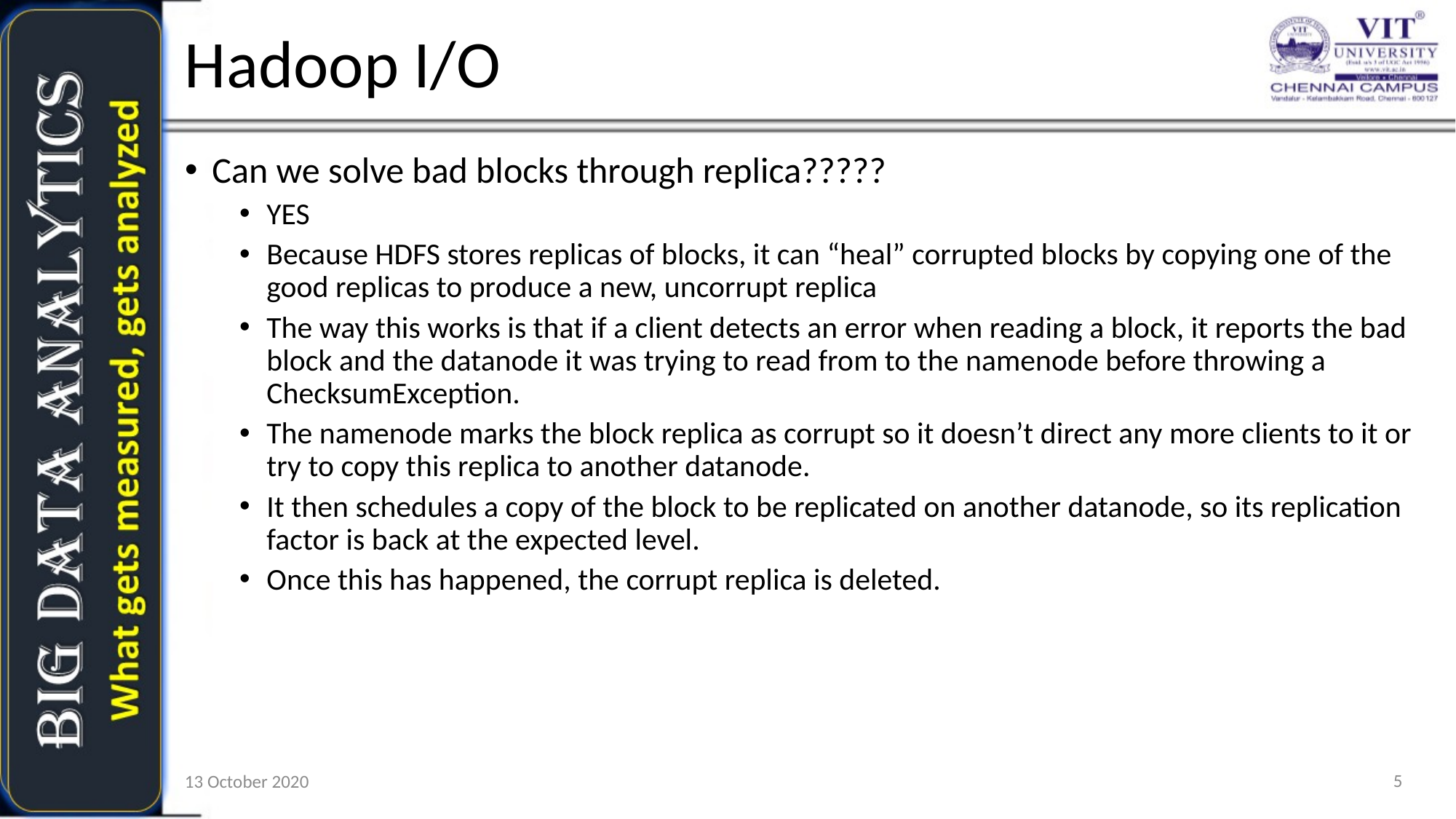

Hadoop I/O
Can we solve bad blocks through replica?????
YES
Because HDFS stores replicas of blocks, it can “heal” corrupted blocks by copying one of the good replicas to produce a new, uncorrupt replica
The way this works is that if a client detects an error when reading a block, it reports the bad block and the datanode it was trying to read from to the namenode before throwing a ChecksumException.
The namenode marks the block replica as corrupt so it doesn’t direct any more clients to it or try to copy this replica to another datanode.
It then schedules a copy of the block to be replicated on another datanode, so its replication factor is back at the expected level.
Once this has happened, the corrupt replica is deleted.

5
13 October 2020